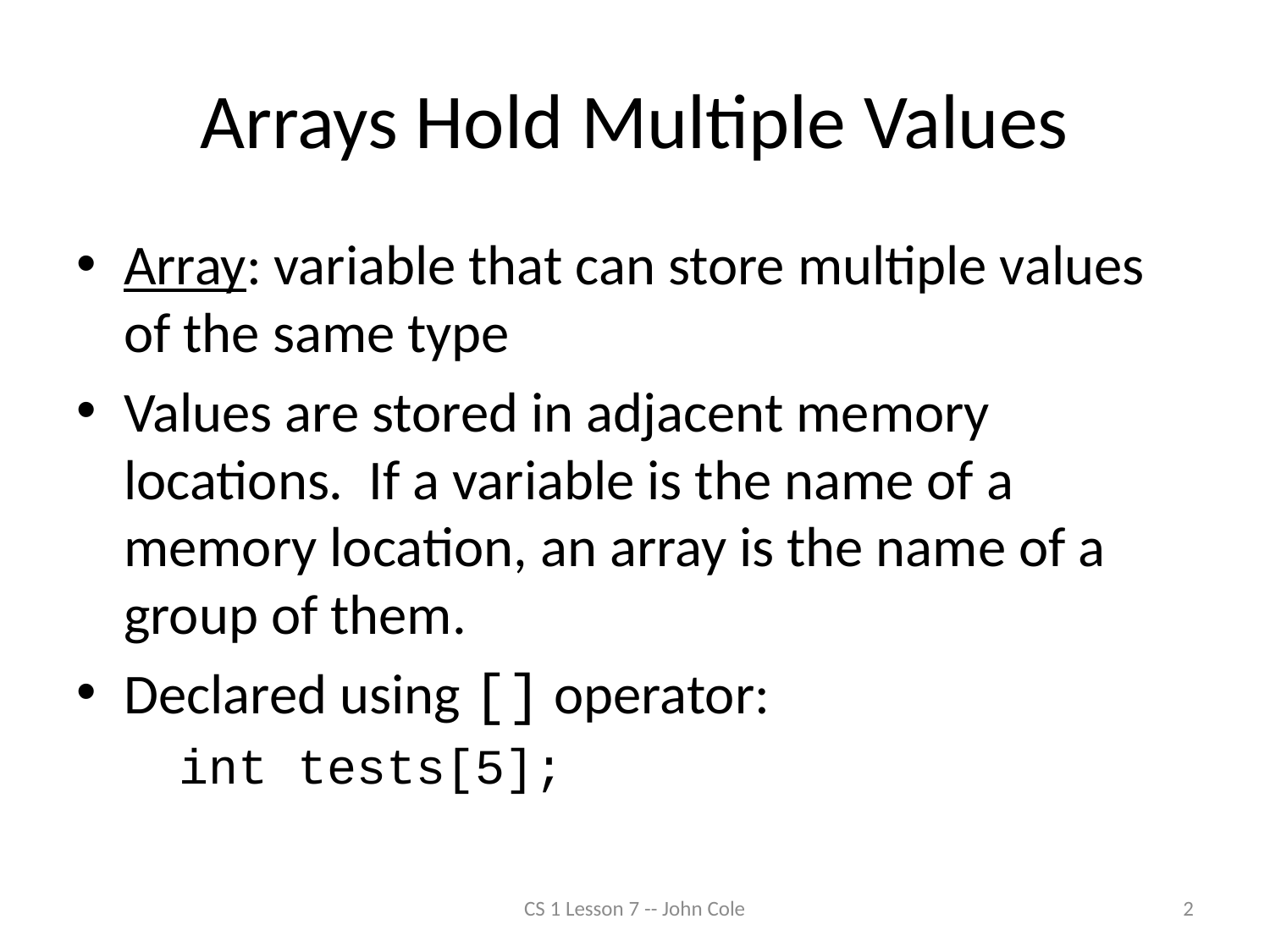

# Arrays Hold Multiple Values
Array: variable that can store multiple values of the same type
Values are stored in adjacent memory locations.  If a variable is the name of a memory location, an array is the name of a group of them.
Declared using [] operator:
	int tests[5];

CS 1 Lesson 7 -- John Cole
2